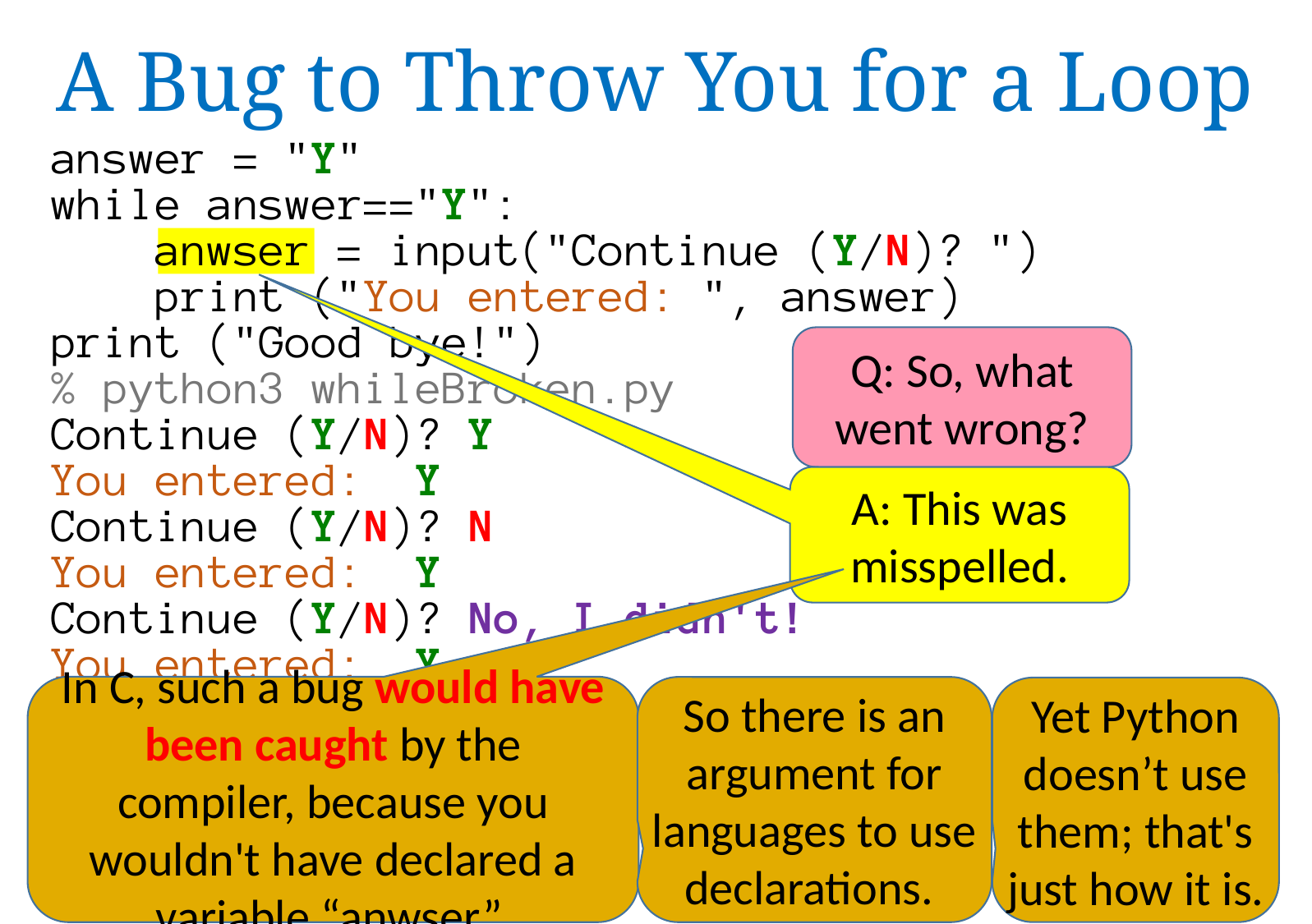

A Bug to Throw You for a Loop
answer = "Y"
while answer=="Y":
    anwser = input("Continue (Y/N)? ")
    print ("You entered: ", answer)
print ("Good bye!")
% python3 whileBroken.py
Continue (Y/N)? Y
You entered:  Y
Continue (Y/N)? N
You entered:  Y
Continue (Y/N)? No, I didn't!
You entered:  Y
Continue (Y/N)? Traceback (most recent call last):
  File "whileBroken.py", line 3, in <module>
    anwser = input("Continue (Y/N)? ")
KeyboardInterrupt
%

Q: So, what went wrong?
A: This was misspelled.
In C, such a bug would have been caught by the compiler, because you wouldn't have declared a variable “anwser”.
So there is an argument for languages to use declarations.
Yet Python doesn’t use them; that's just how it is.